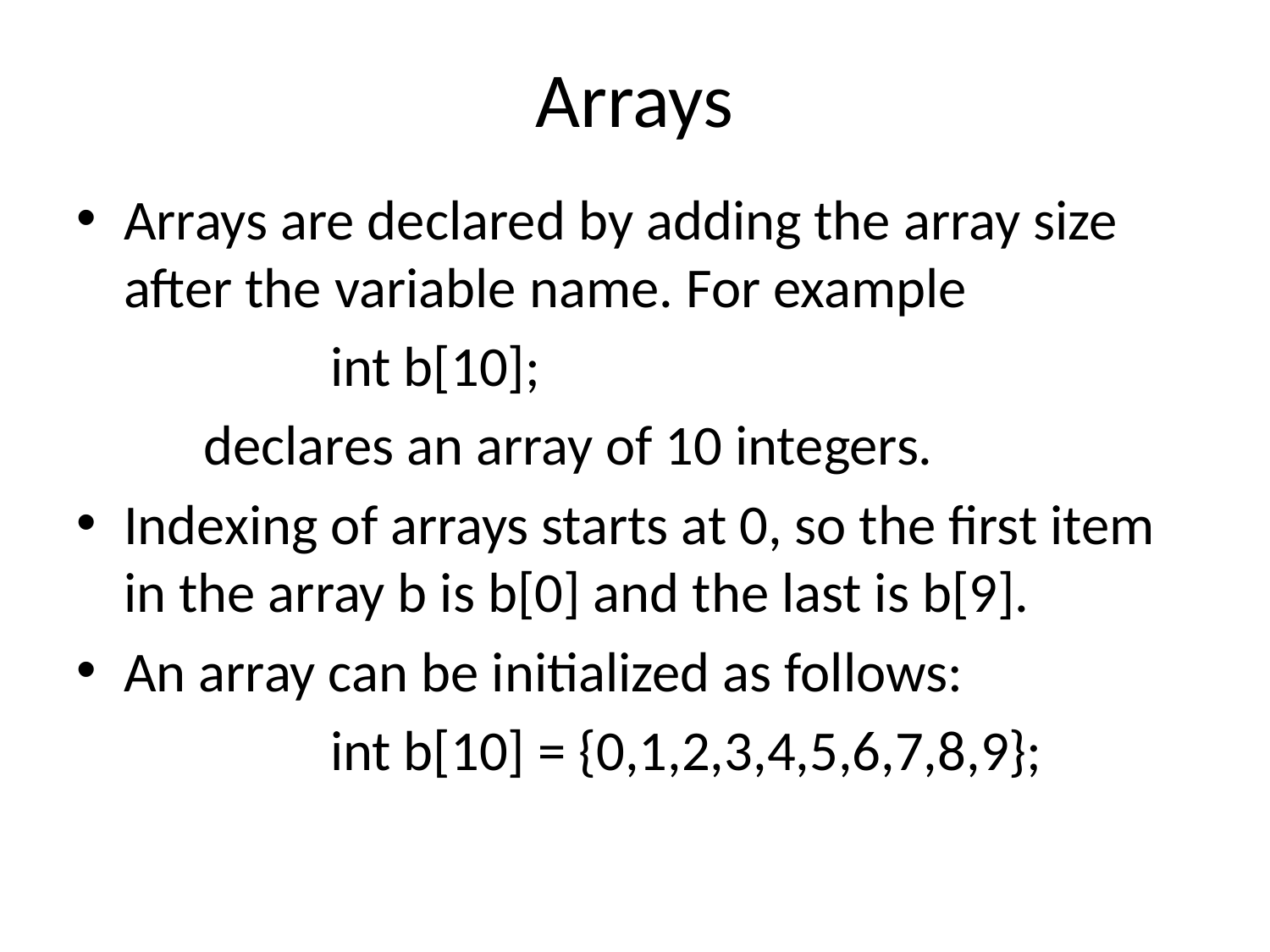

# Arrays
Arrays are declared by adding the array size after the variable name. For example
		int b[10];
	declares an array of 10 integers.
Indexing of arrays starts at 0, so the first item in the array b is b[0] and the last is b[9].
An array can be initialized as follows:
		int b[10] = {0,1,2,3,4,5,6,7,8,9};